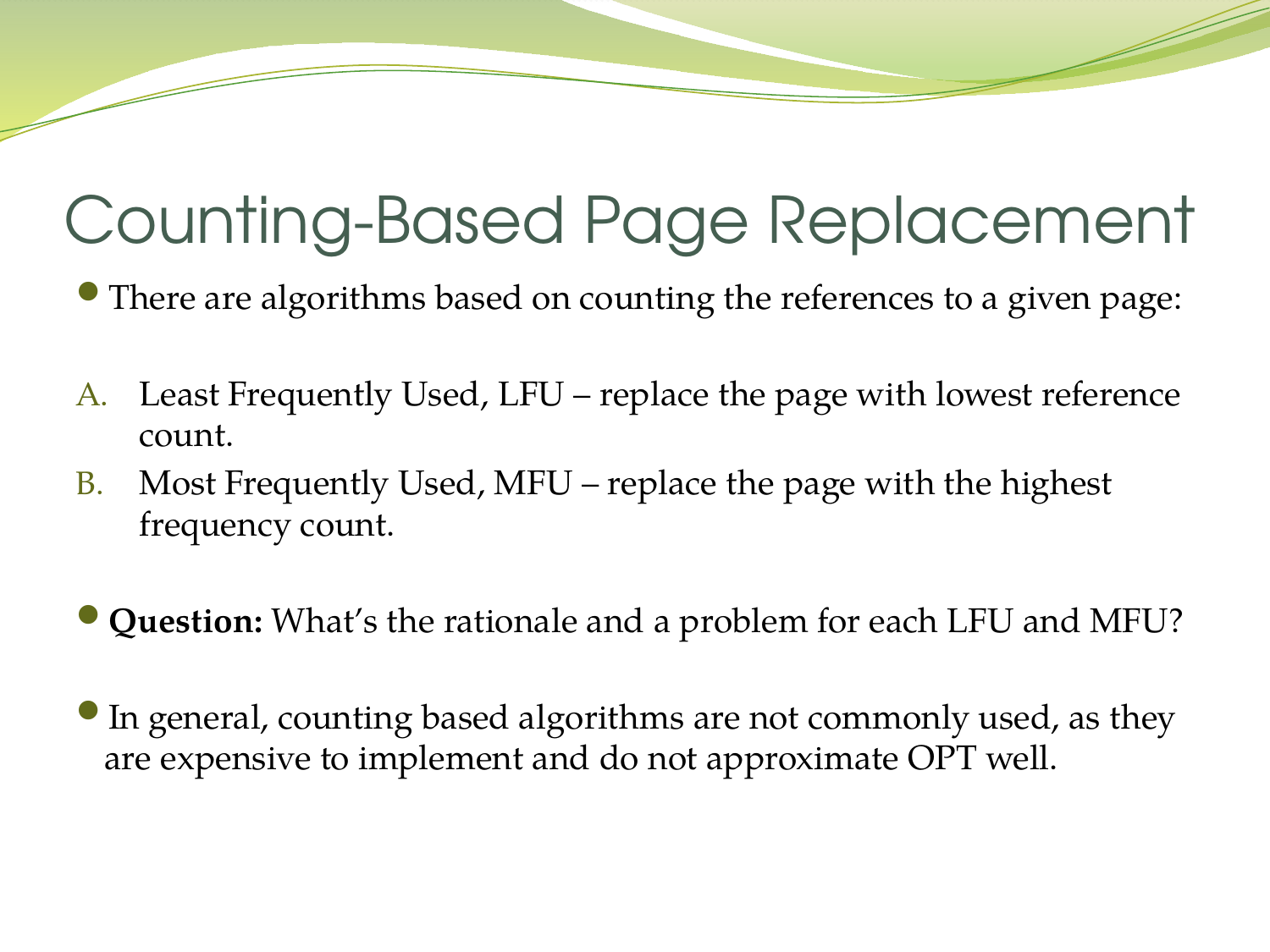

# Counting-Based Page Replacement
There are algorithms based on counting the references to a given page:

Least Frequently Used, LFU – replace the page with lowest reference count.
Most Frequently Used, MFU – replace the page with the highest frequency count.

Question: What’s the rationale and a problem for each LFU and MFU?

In general, counting based algorithms are not commonly used, as they are expensive to implement and do not approximate OPT well.